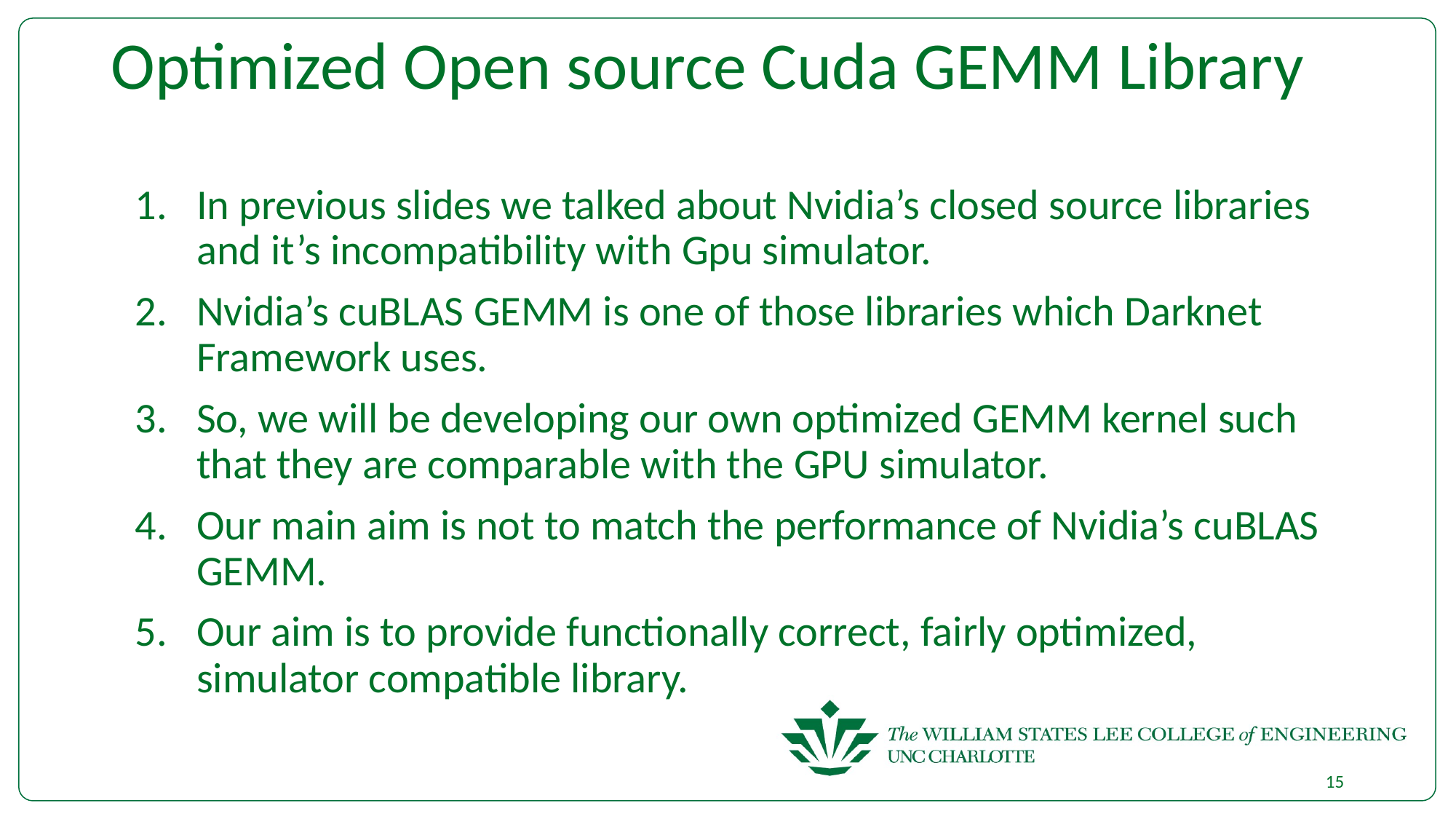

# Optimized Open source Cuda GEMM Library
In previous slides we talked about Nvidia’s closed source libraries and it’s incompatibility with Gpu simulator.
Nvidia’s cuBLAS GEMM is one of those libraries which Darknet Framework uses.
So, we will be developing our own optimized GEMM kernel such that they are comparable with the GPU simulator.
Our main aim is not to match the performance of Nvidia’s cuBLAS GEMM.
Our aim is to provide functionally correct, fairly optimized, simulator compatible library.

15